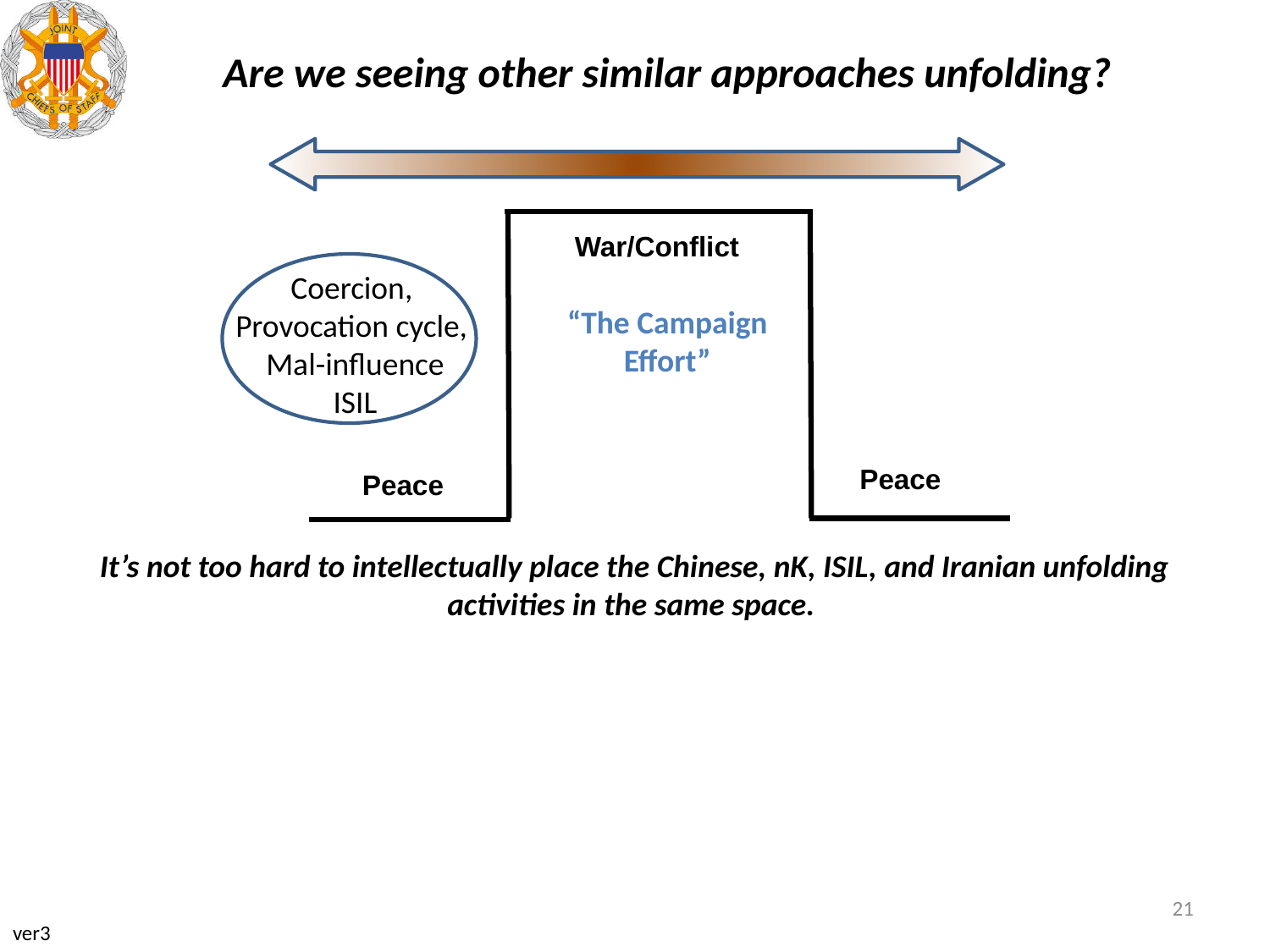

# Are we seeing other similar approaches unfolding?

War/Conflict

Coercion,
Provocation cycle,
Mal-influence
ISIL

“The Campaign
Effort”
Peace
Peace
It’s not too hard to intellectually place the Chinese, nK, ISIL, and Iranian unfolding activities in the same space.
21
ver3